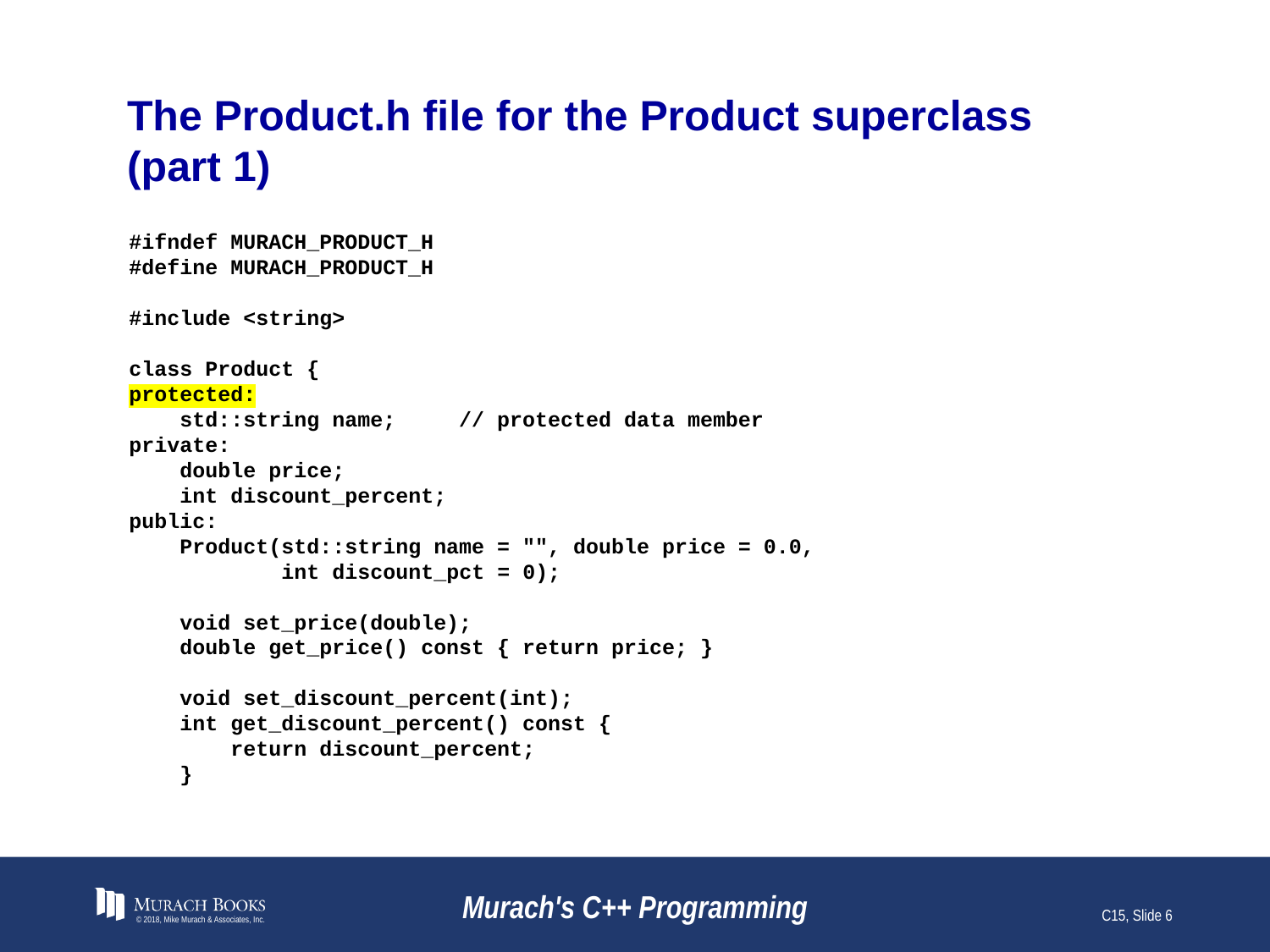

# The Product.h file for the Product superclass (part 1)
#ifndef MURACH_PRODUCT_H
#define MURACH_PRODUCT_H

#include <string>

class Product {
protected:
    std::string name;     // protected data member
private:
    double price;
    int discount_percent;
public:
    Product(std::string name = "", double price = 0.0,
            int discount_pct = 0);

    void set_price(double);
    double get_price() const { return price; }

    void set_discount_percent(int);
    int get_discount_percent() const {
        return discount_percent;
    }

© 2018, Mike Murach & Associates, Inc.
Murach's C++ Programming

C15, Slide 6